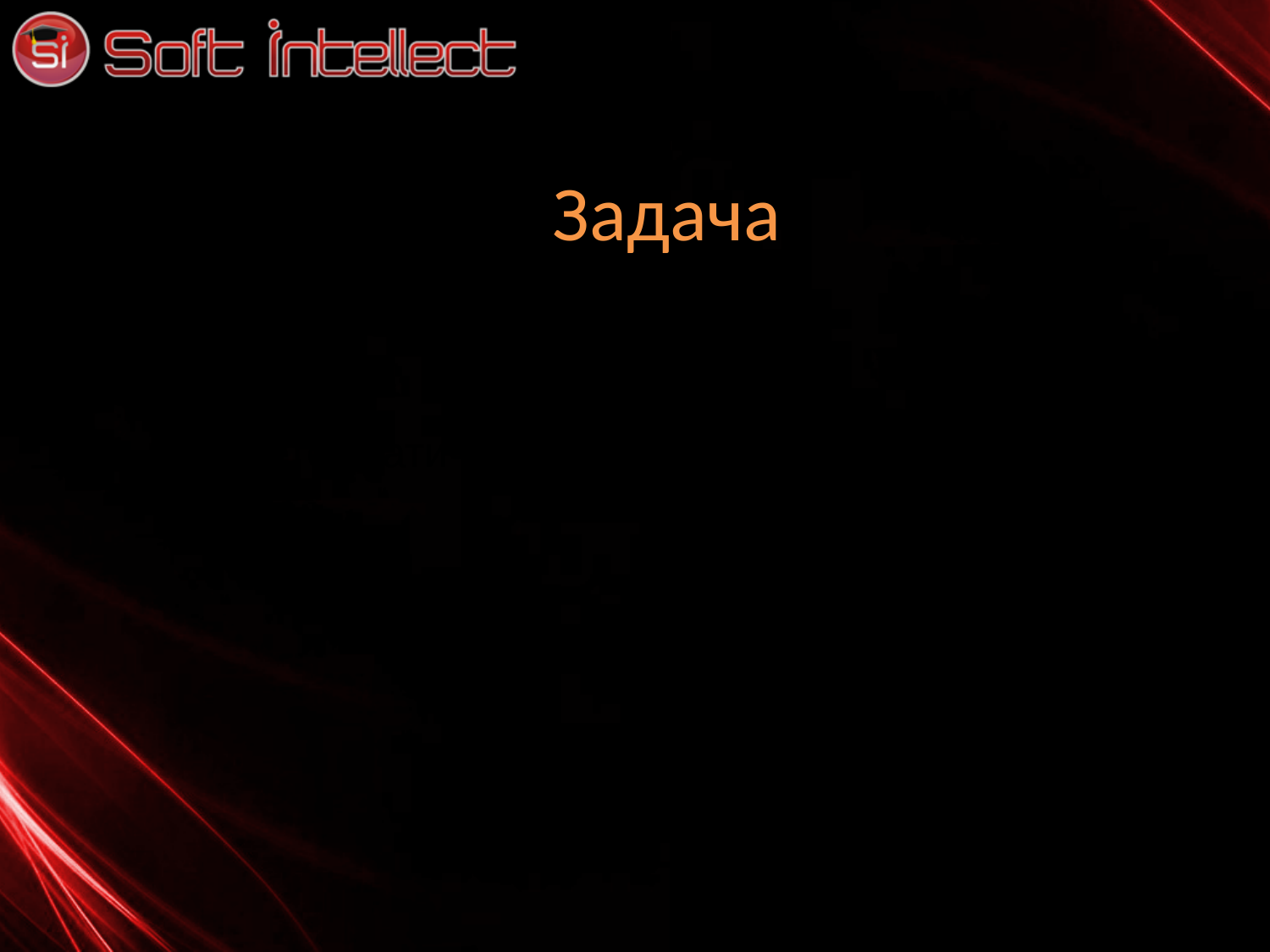

Задача
Добавете статични пропертита за брой крака и ръце